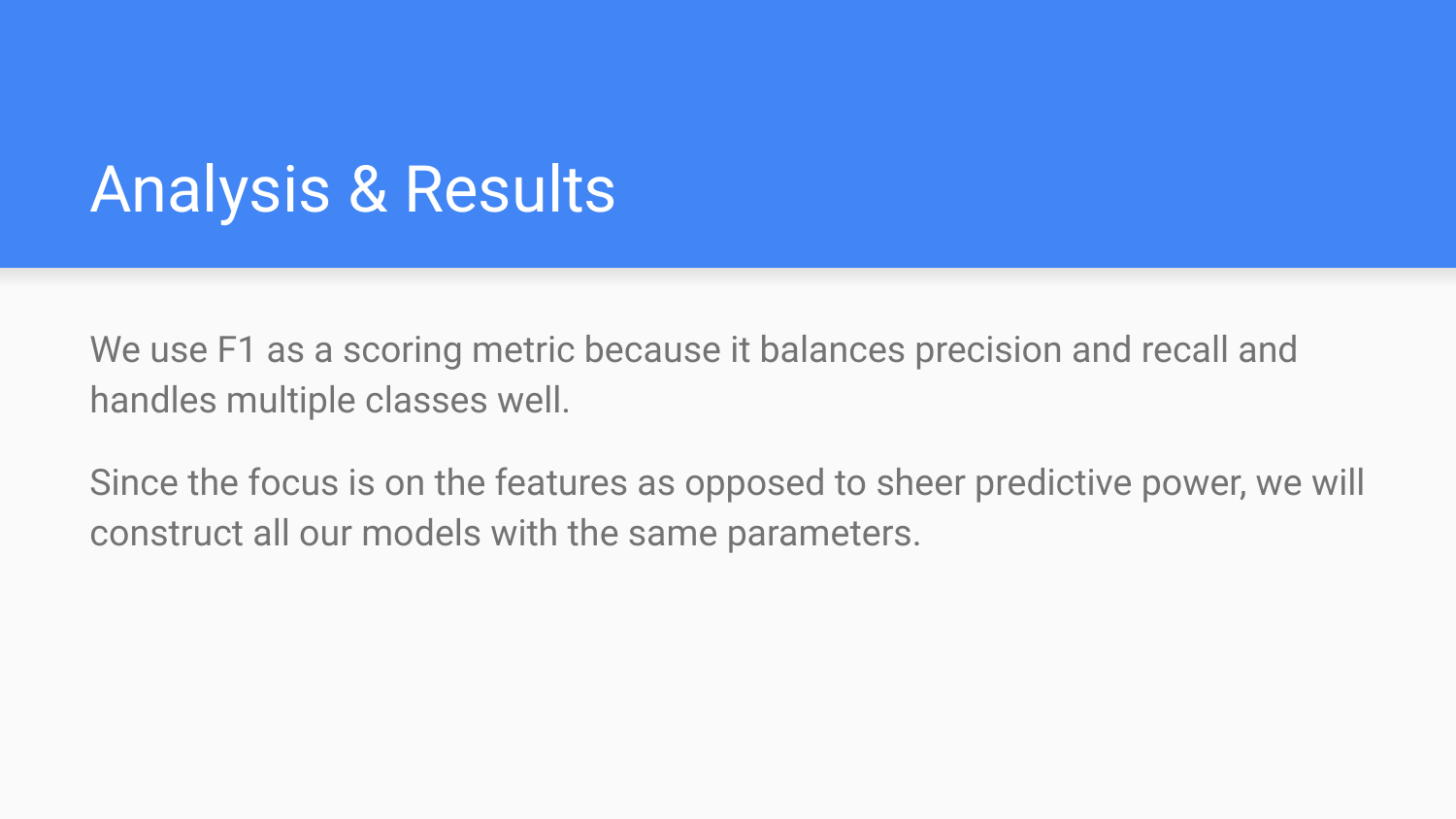

# Analysis & Results
We use F1 as a scoring metric because it balances precision and recall and handles multiple classes well.
Since the focus is on the features as opposed to sheer predictive power, we will construct all our models with the same parameters.